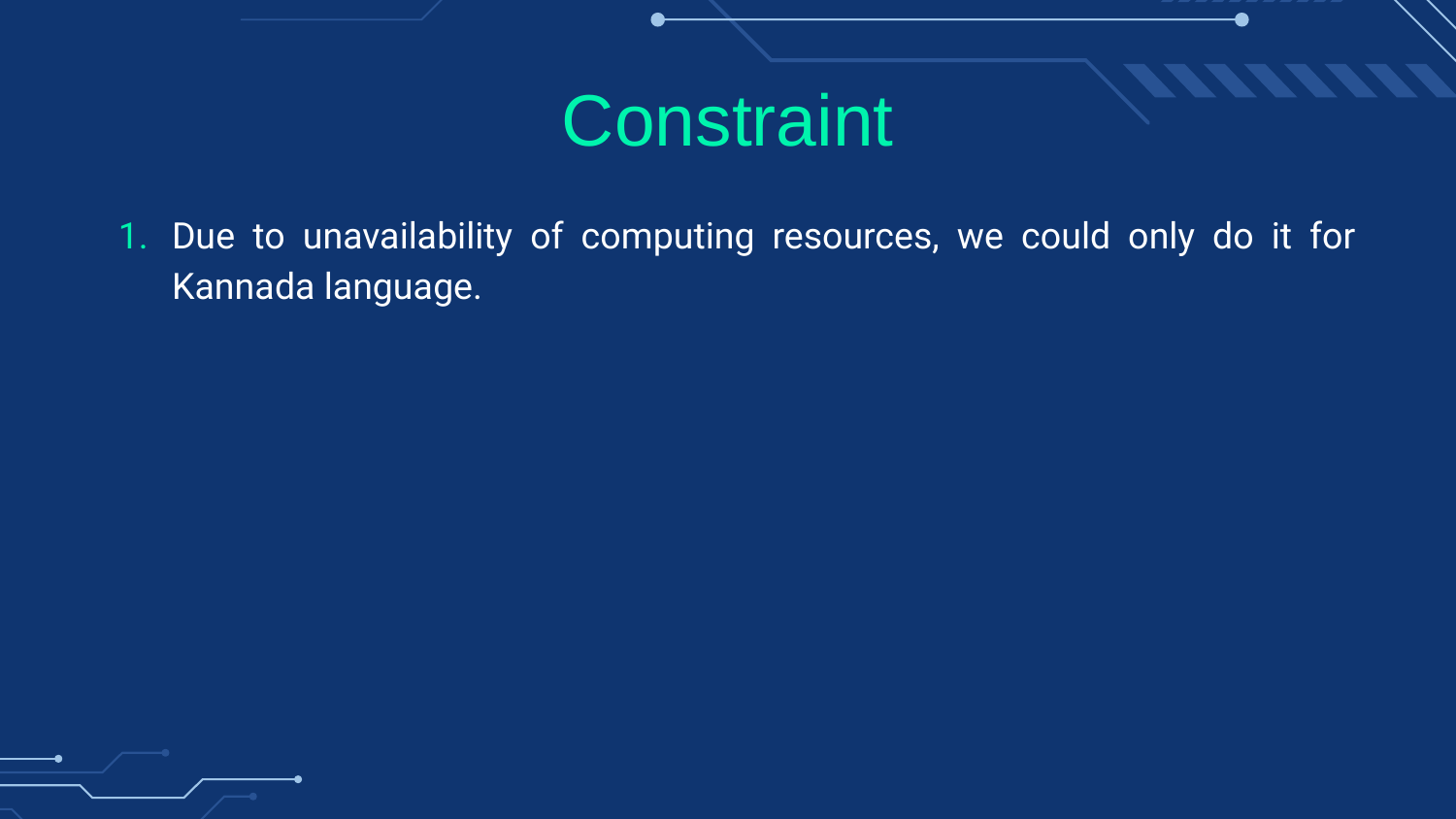

# Constraint
Due to unavailability of computing resources, we could only do it for Kannada language.